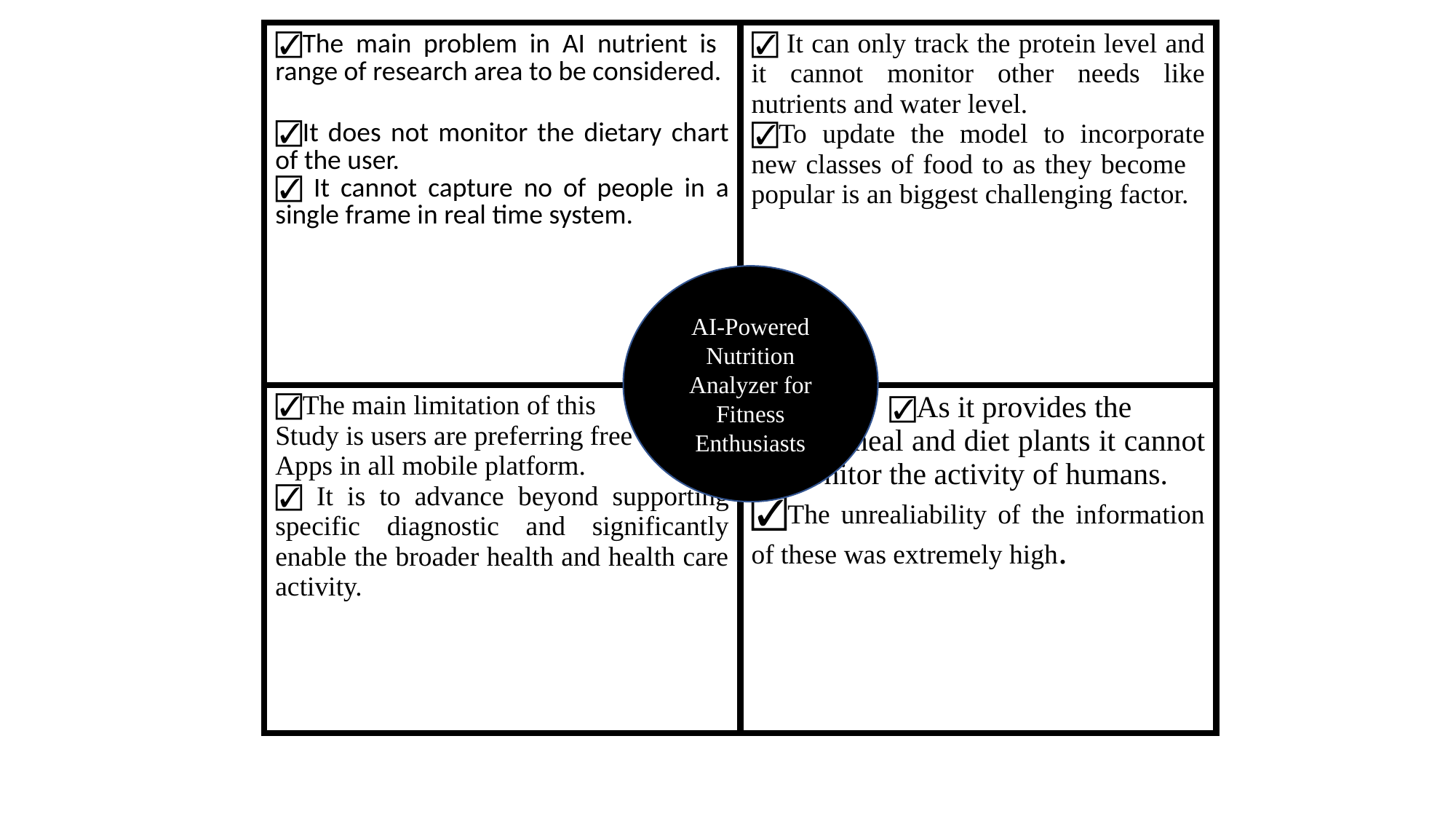

| ☑️The main problem in AI nutrient is range of research area to be considered. ☑️It does not monitor the dietary chart of the user. ☑️ It cannot capture no of people in a single frame in real time system. | ☑️ It can only track the protein level and it cannot monitor other needs like nutrients and water level. ☑️To update the model to incorporate new classes of food to as they become popular is an biggest challenging factor. |
| --- | --- |
| ☑️The main limitation of this Study is users are preferring free Apps in all mobile platform. ☑️ It is to advance beyond supporting specific diagnostic and significantly enable the broader health and health care activity. | ☑️As it provides the meal and diet plants it cannot monitor the activity of humans. ☑️The unrealiability of the information of these was extremely high. |
AI-Powered Nutrition Analyzer for Fitness Enthusiasts